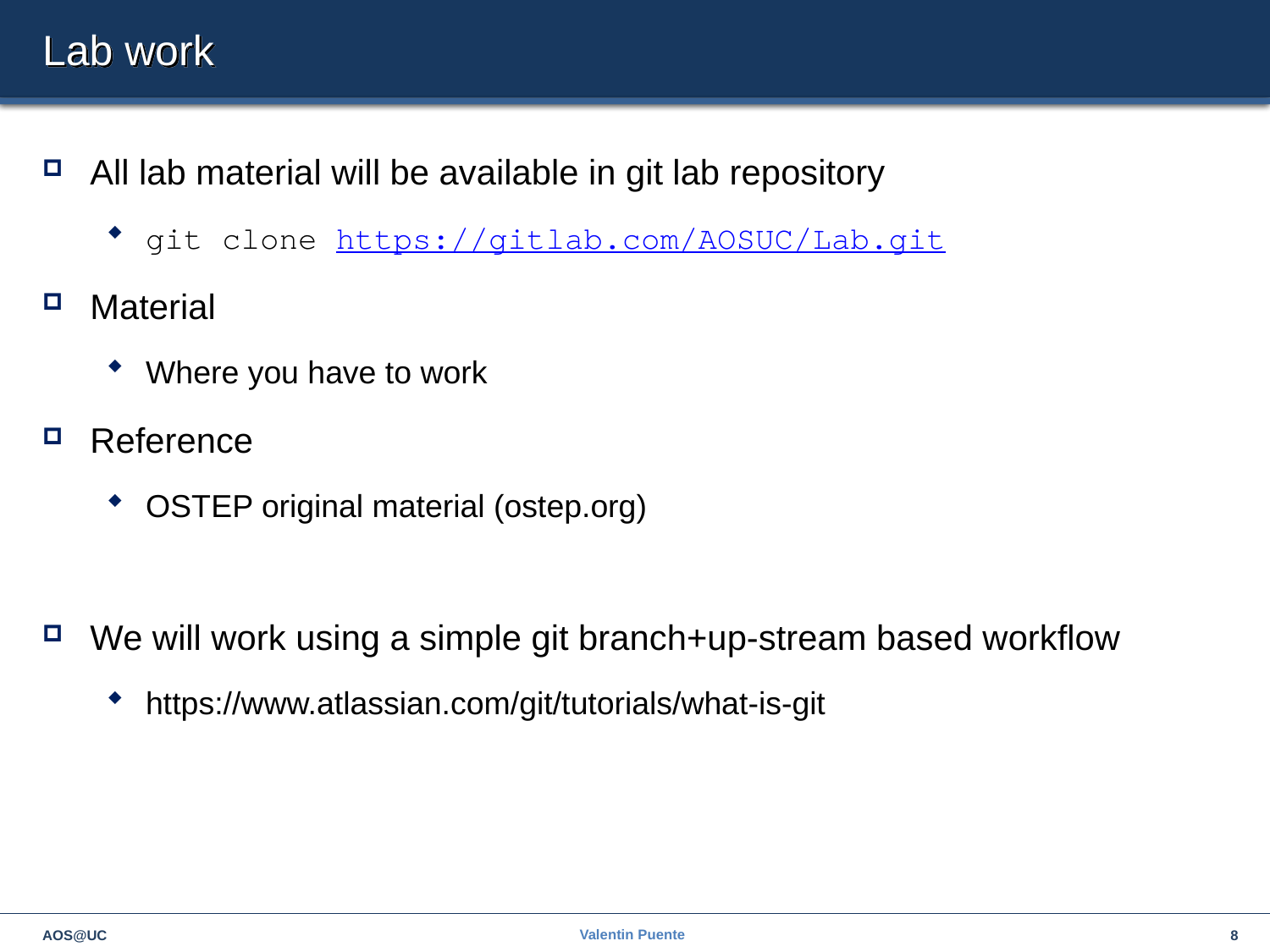

# Lab work
All lab material will be available in git lab repository
git clone https://gitlab.com/AOSUC/Lab.git
Material
Where you have to work
Reference
OSTEP original material (ostep.org)

We will work using a simple git branch+up-stream based workflow
https://www.atlassian.com/git/tutorials/what-is-git
AOS@UC
Valentin Puente
8